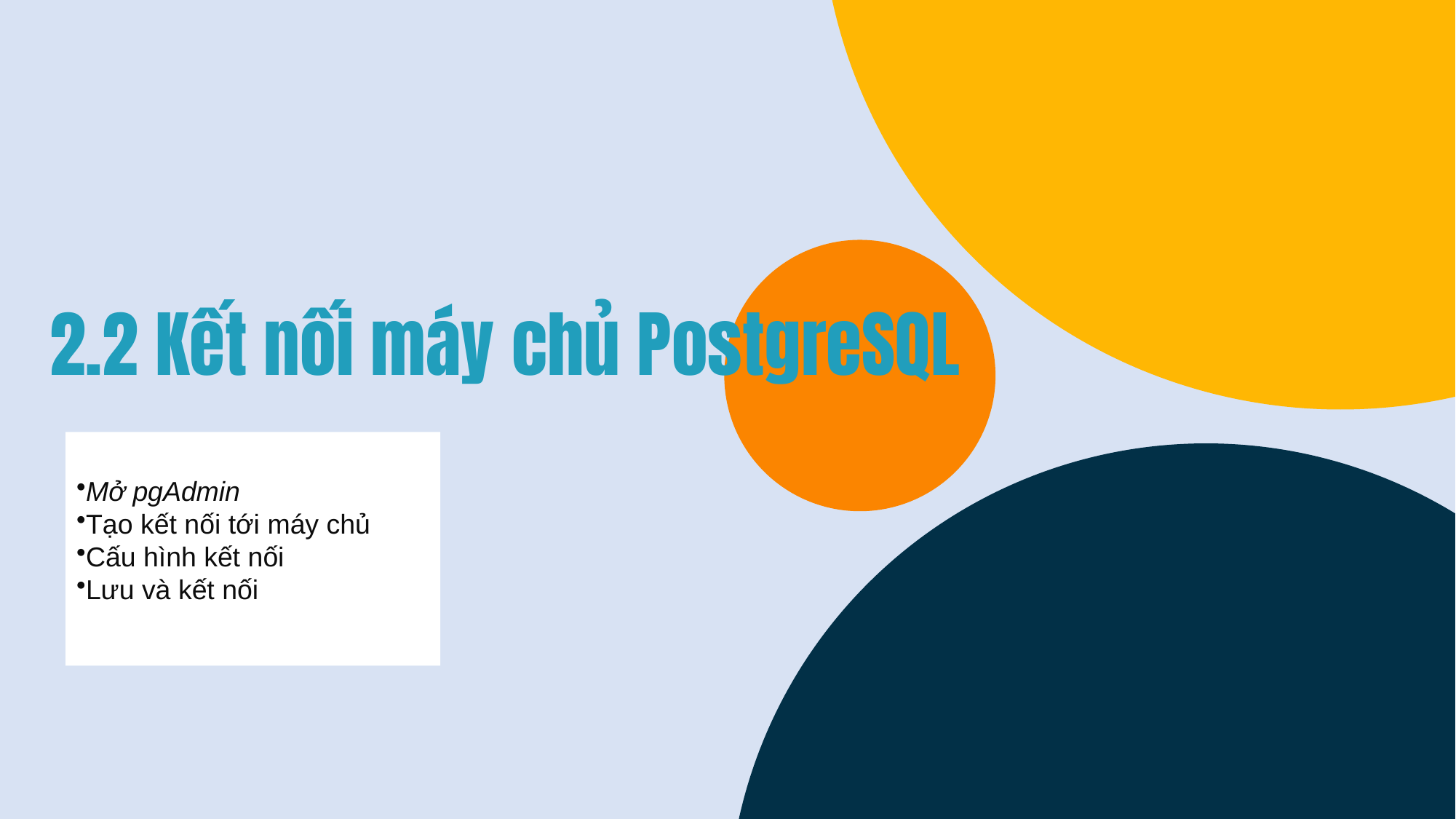

Lorem ipsum dolor sit amet, consectetuer adipiscing elit. Maecenas porttitor congue massa. Fusce posuere, magna sed pulvinar ultricies, purus lectus malesuada libero, sit amet commodo magna eros quis urna.
BONUS THÊM NỘI DUNG

2.2 Kết nối máy chủ PostgreSQL
	Lorem ipsum dolor sit amet, consectetuer adipiscing elit. Maecenas porttitor congue massa. Fusce posuere, magna sed pulvinar ultricies, purus lectus malesuada libero, sit amet commodo magna eros quis urna.

Mở pgAdmin
Tạo kết nối tới máy chủ
Cấu hình kết nối
Lưu và kết nối
	Lorem ipsum dolor sit amet, consectetuer adipiscing elit. Maecenas porttitor congue massa. Fusce posuere, magna sed pulvinar ultricies, purus lectus malesuada libero, sit amet commodo magna eros quis urna.